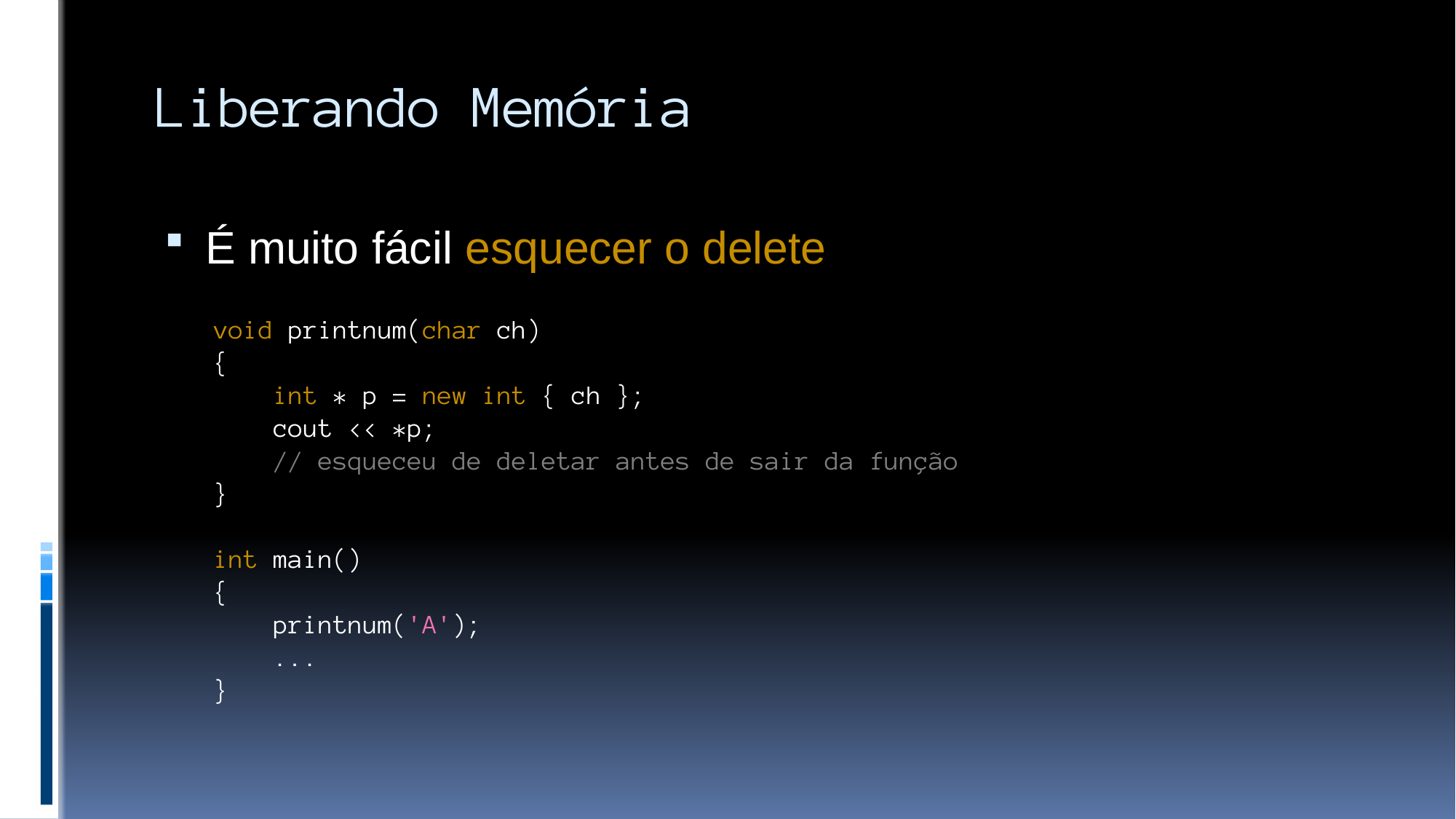

# Liberando Memória
É muito fácil esquecer o delete

void printnum(char ch)
{
    int * p = new int { ch };
    cout << *p;
    // esqueceu de deletar antes de sair da função
}

int main()
{
    printnum('A');
    ...
}